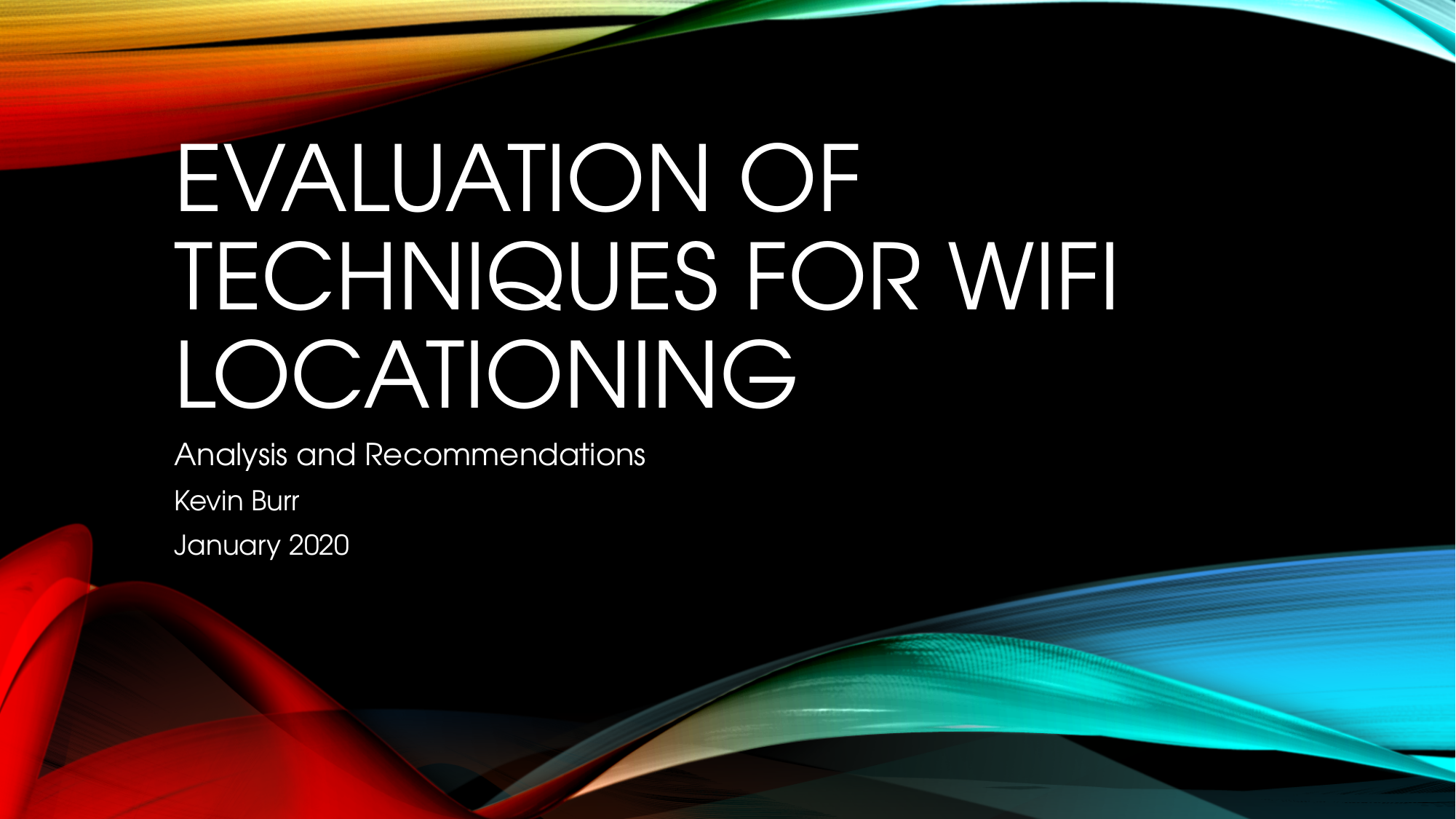

Evaluation of Techniques for wifi locationing
Analysis and Recommendations
Kevin Burr
January 2020